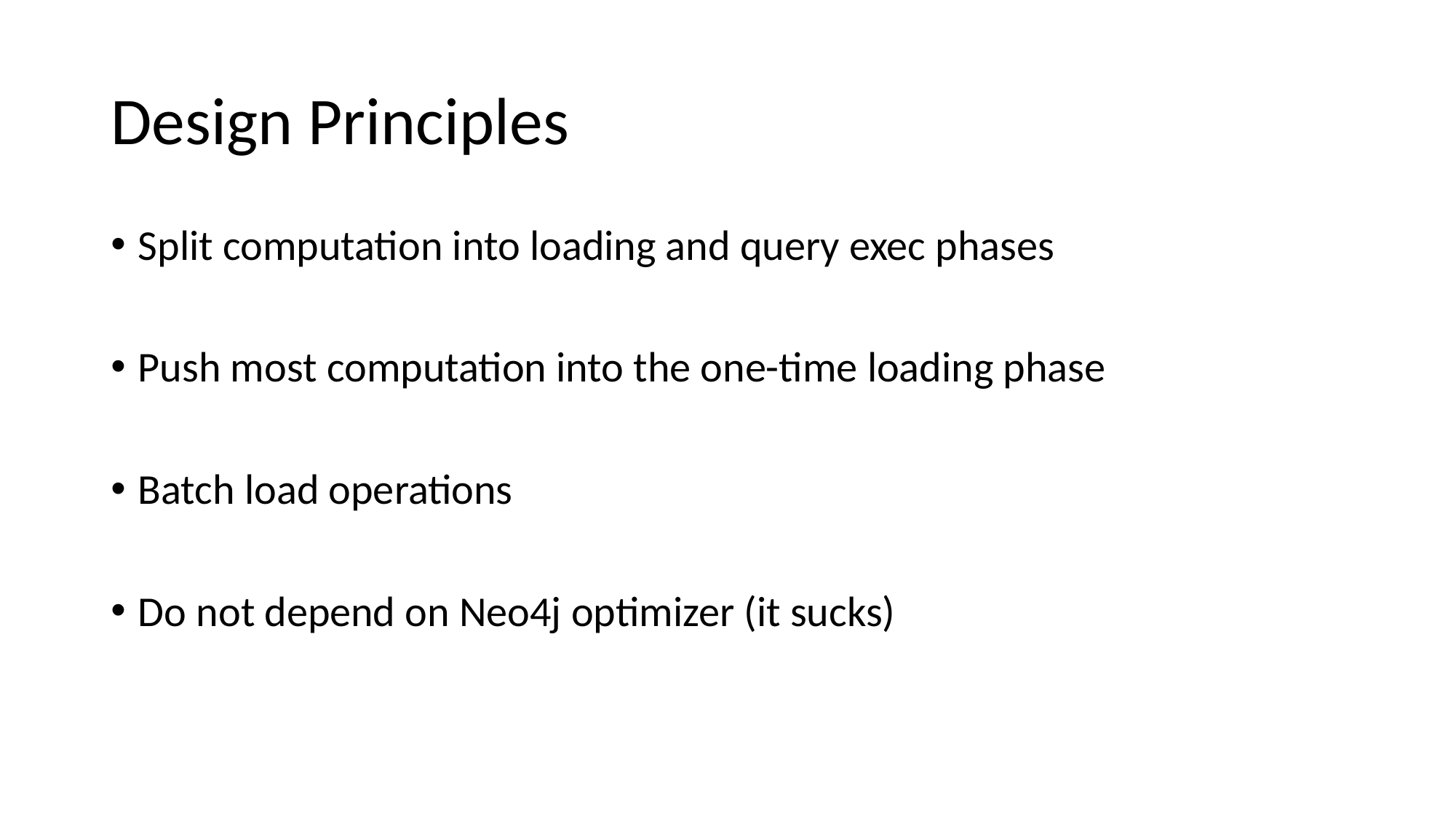

# Design Principles
Split computation into loading and query exec phases

Push most computation into the one-time loading phase

Batch load operations

Do not depend on Neo4j optimizer (it sucks)